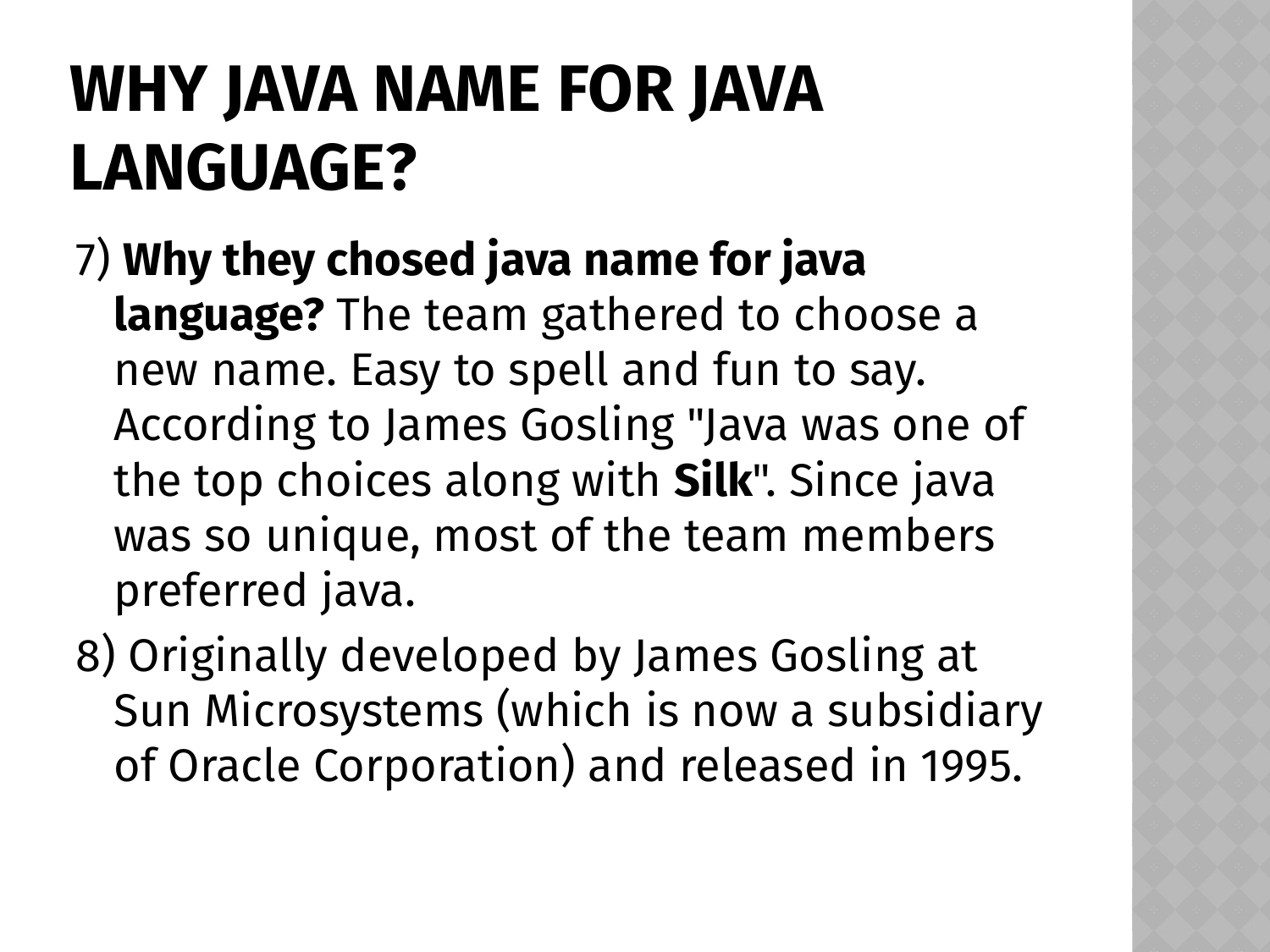

# Why Java name for java language?
7) Why they chosed java name for java language? The team gathered to choose a new name. Easy to spell and fun to say. According to James Gosling "Java was one of the top choices along with Silk". Since java was so unique, most of the team members preferred java.
8) Originally developed by James Gosling at Sun Microsystems (which is now a subsidiary of Oracle Corporation) and released in 1995.